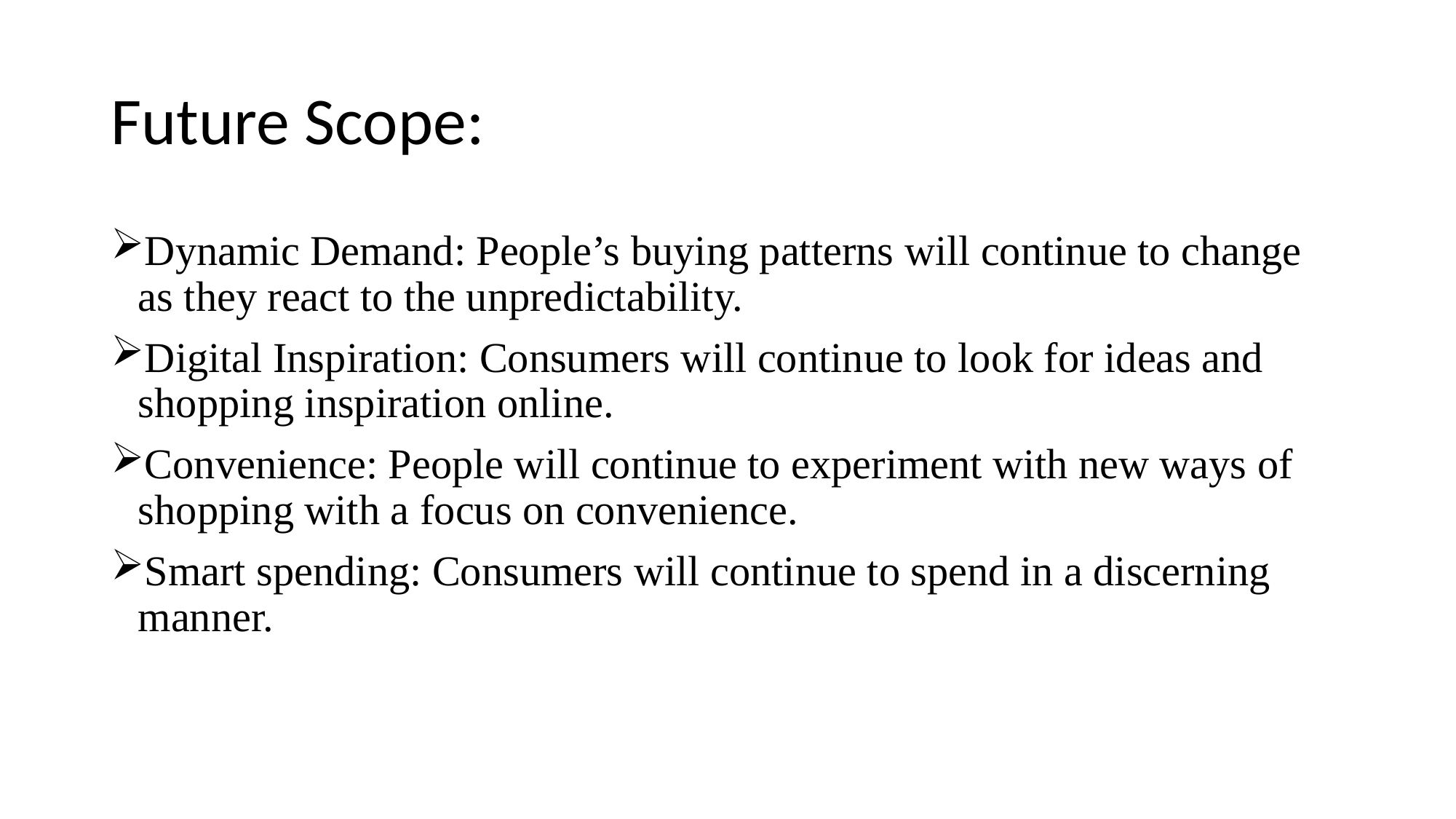

# Future Scope:
Dynamic Demand: People’s buying patterns will continue to change as they react to the unpredictability.
Digital Inspiration: Consumers will continue to look for ideas and shopping inspiration online.
Convenience: People will continue to experiment with new ways of shopping with a focus on convenience.
Smart spending: Consumers will continue to spend in a discerning manner.